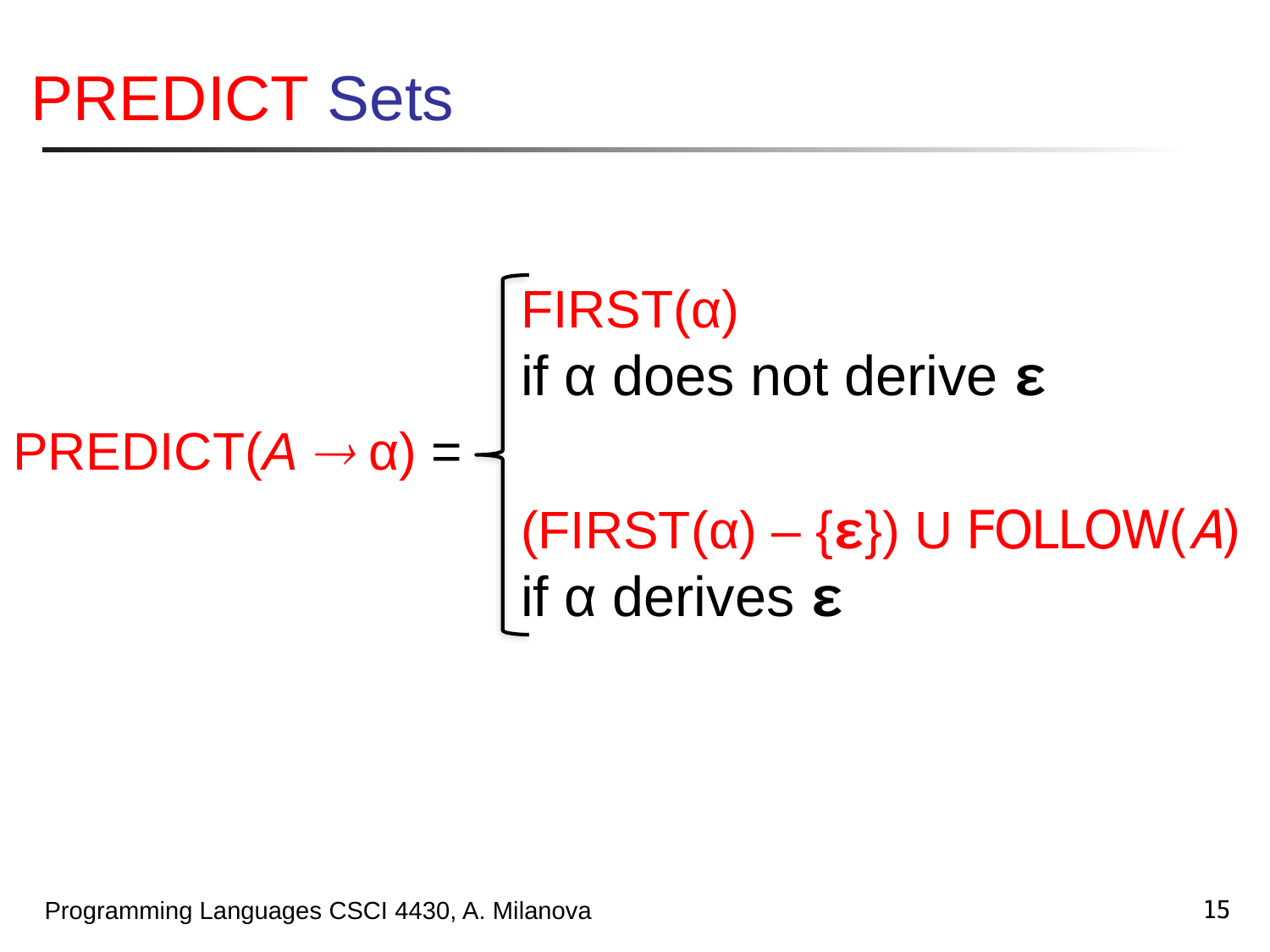

# PREDICT Sets

				FIRST(α)
				if α does not derive ε
PREDICT(A → α) =
				(FIRST(α) – {ε}) U FOLLOW(A)
				if α derives ε

15
Programming Languages CSCI 4430, A. Milanova